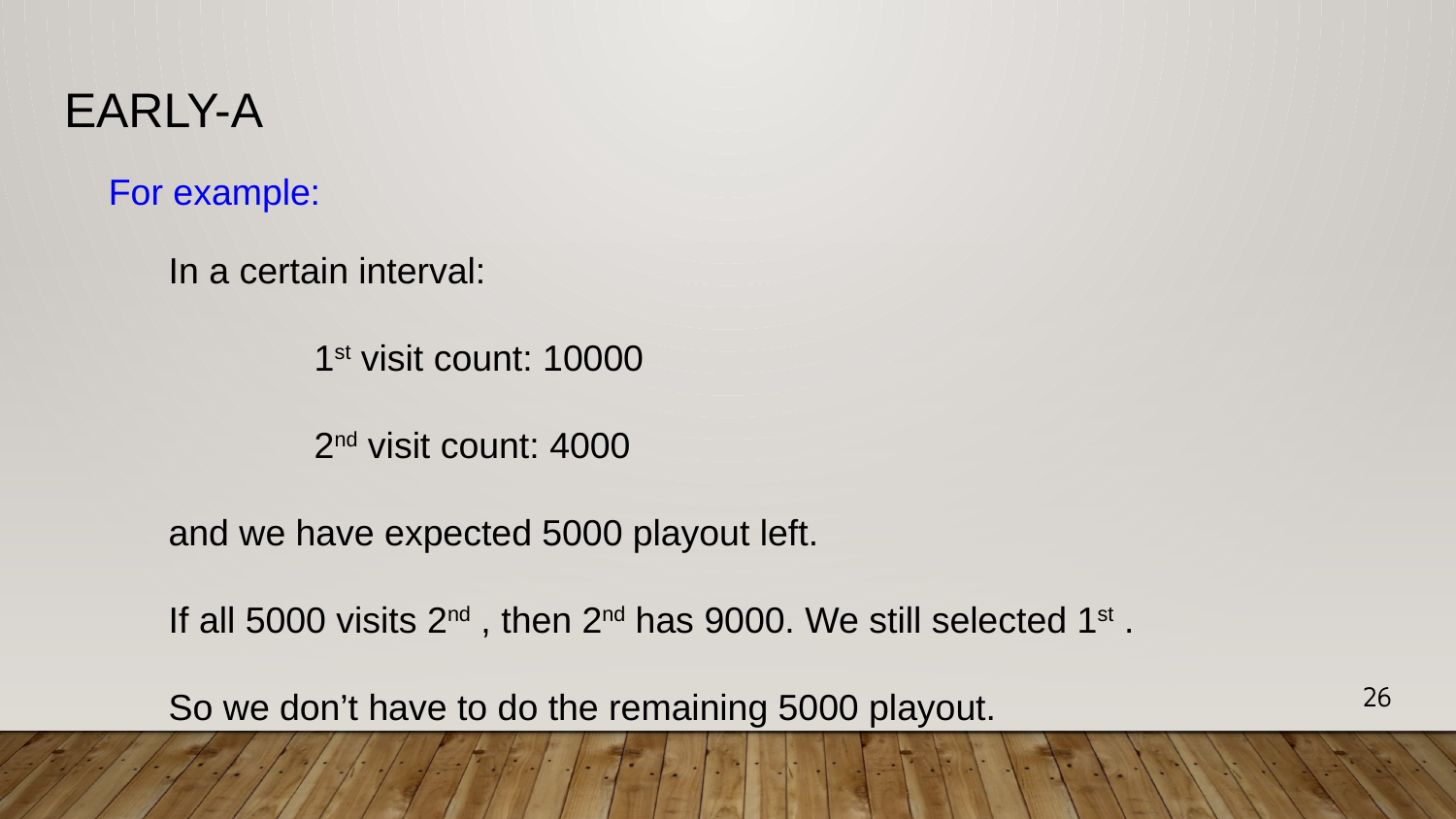

# Early-a
For example:
In a certain interval:
	1st visit count: 10000
	2nd visit count: 4000
and we have expected 5000 playout left.
If all 5000 visits 2nd , then 2nd has 9000. We still selected 1st .
So we don’t have to do the remaining 5000 playout.

26